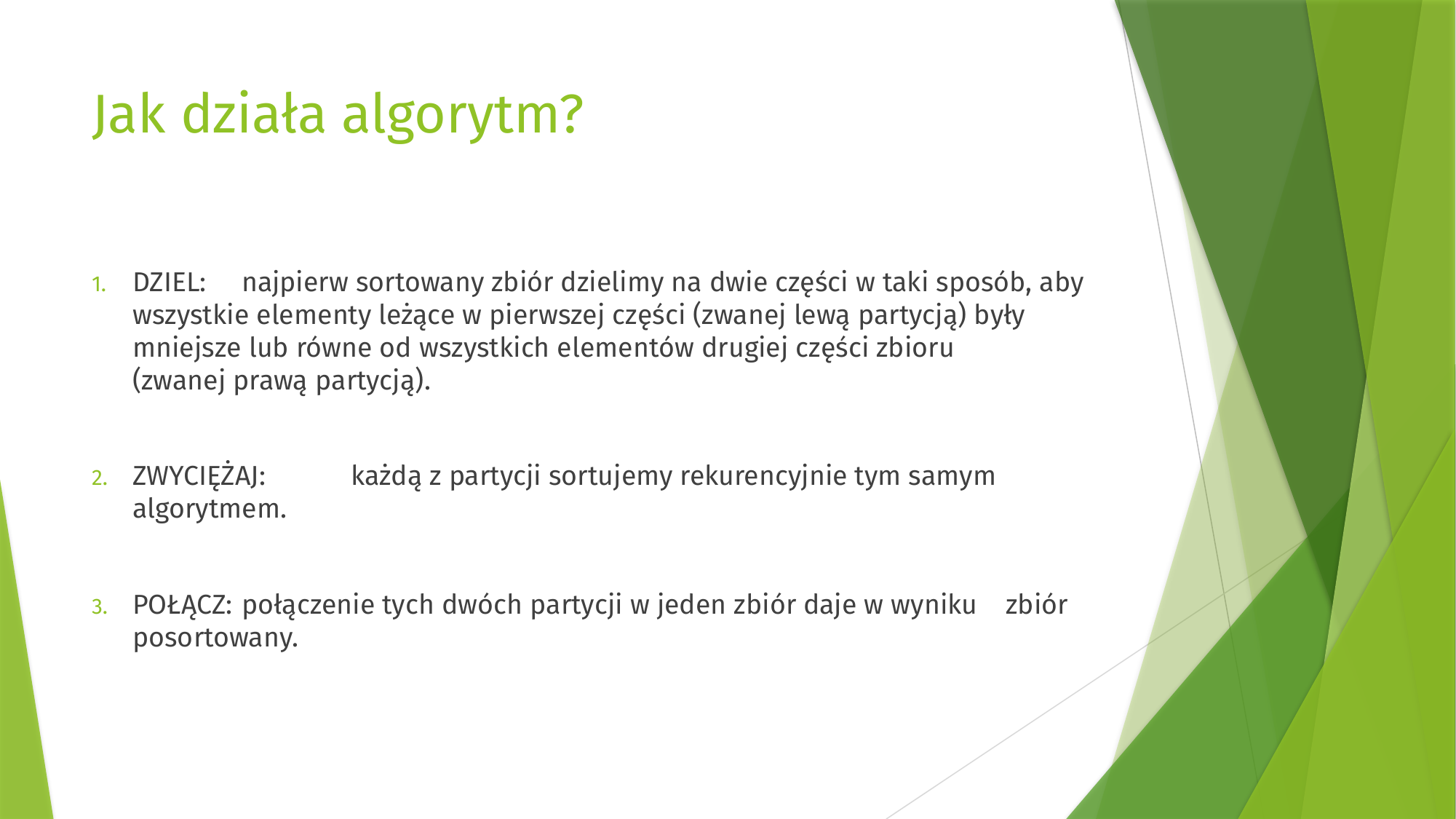

# Jak działa algorytm?

DZIEL:	najpierw sortowany zbiór dzielimy na dwie części w taki sposób, aby wszystkie elementy leżące w pierwszej części (zwanej lewą partycją) były mniejsze lub równe od wszystkich elementów drugiej części zbioru 	(zwanej prawą partycją).

ZWYCIĘŻAJ:	każdą z partycji sortujemy rekurencyjnie tym samym algorytmem.

POŁĄCZ:	połączenie tych dwóch partycji w jeden zbiór daje w wyniku 	zbiór posortowany.